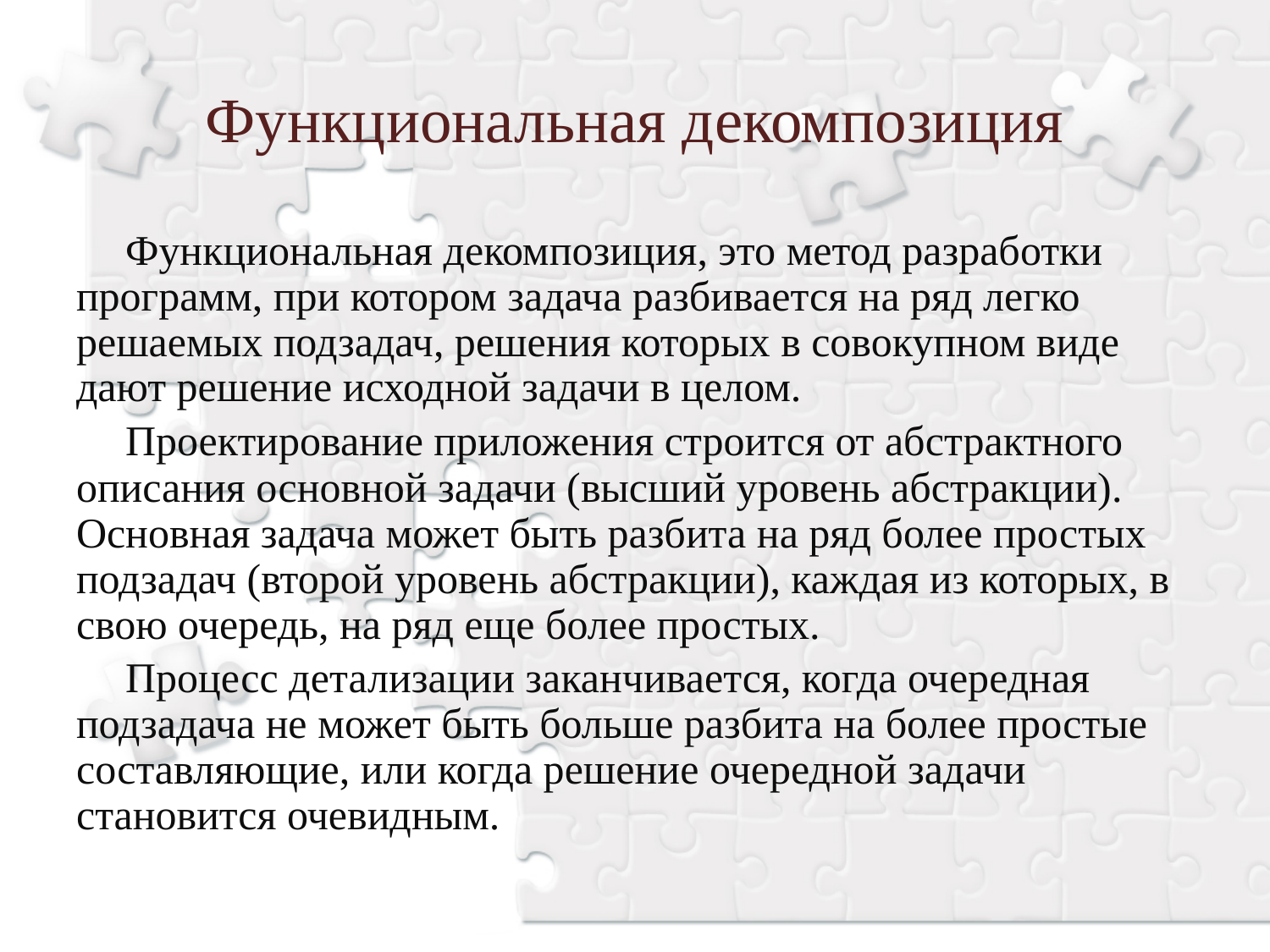

Функциональная декомпозиция
Функциональная декомпозиция, это метод разработки программ, при котором задача разбивается на ряд легко решаемых подзадач, решения которых в совокупном виде дают решение исходной задачи в целом.
Проектирование приложения строится от абстрактного описания основной задачи (высший уровень абстракции). Основная задача может быть разбита на ряд более простых подзадач (второй уровень абстракции), каждая из которых, в свою очередь, на ряд еще более простых.
Процесс детализации заканчивается, когда очередная подзадача не может быть больше разбита на более простые составляющие, или когда решение очередной задачи становится очевидным.